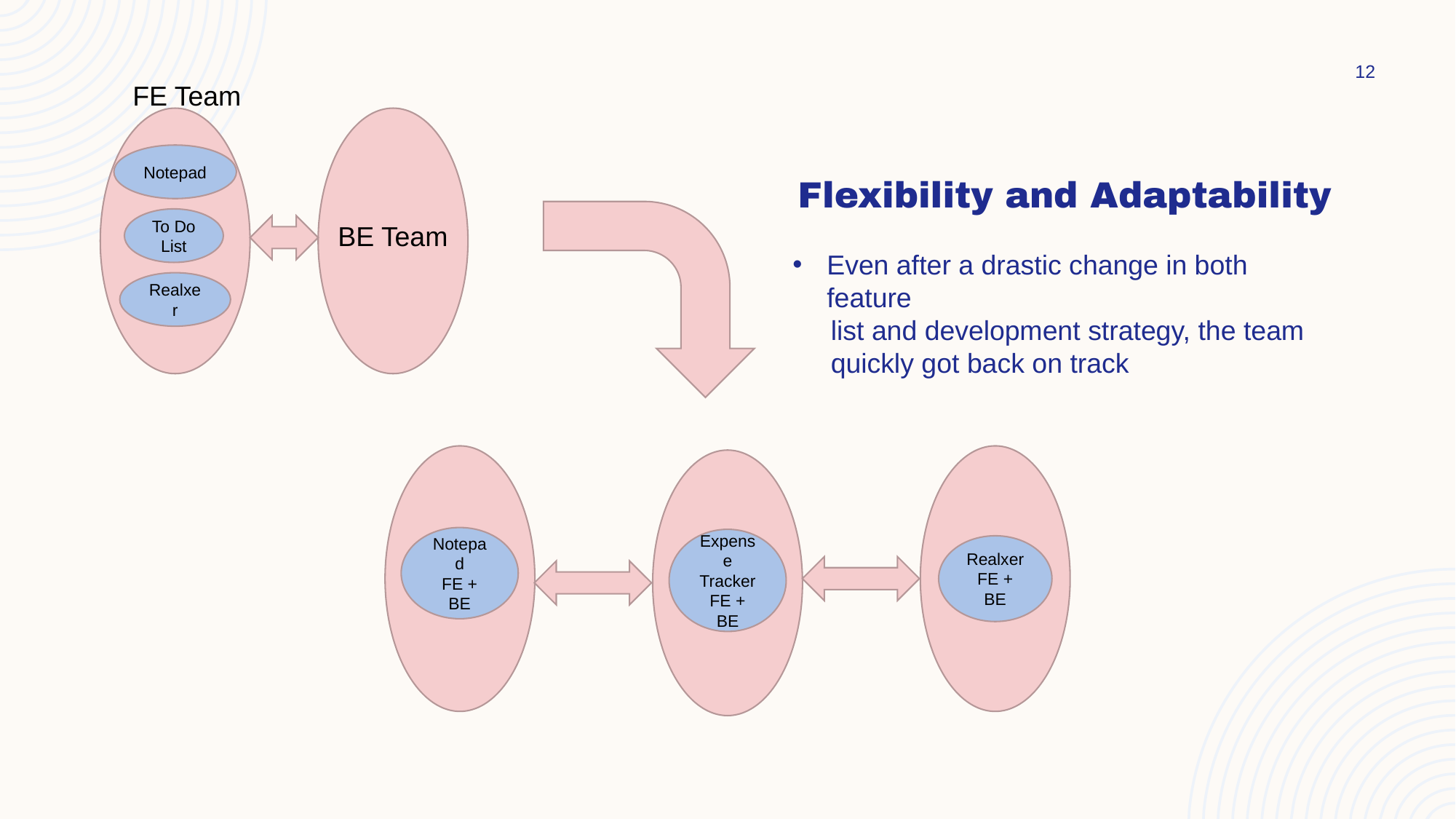

12
FE Team

Notepad
Flexibility and Adaptability

Even after a drastic change in both feature
     list and development strategy, the team
     quickly got back on track

To Do List
BE Team

Realxer

Notepad
FE + BE
Expense Tracker
FE + BE
Realxer
FE + BE